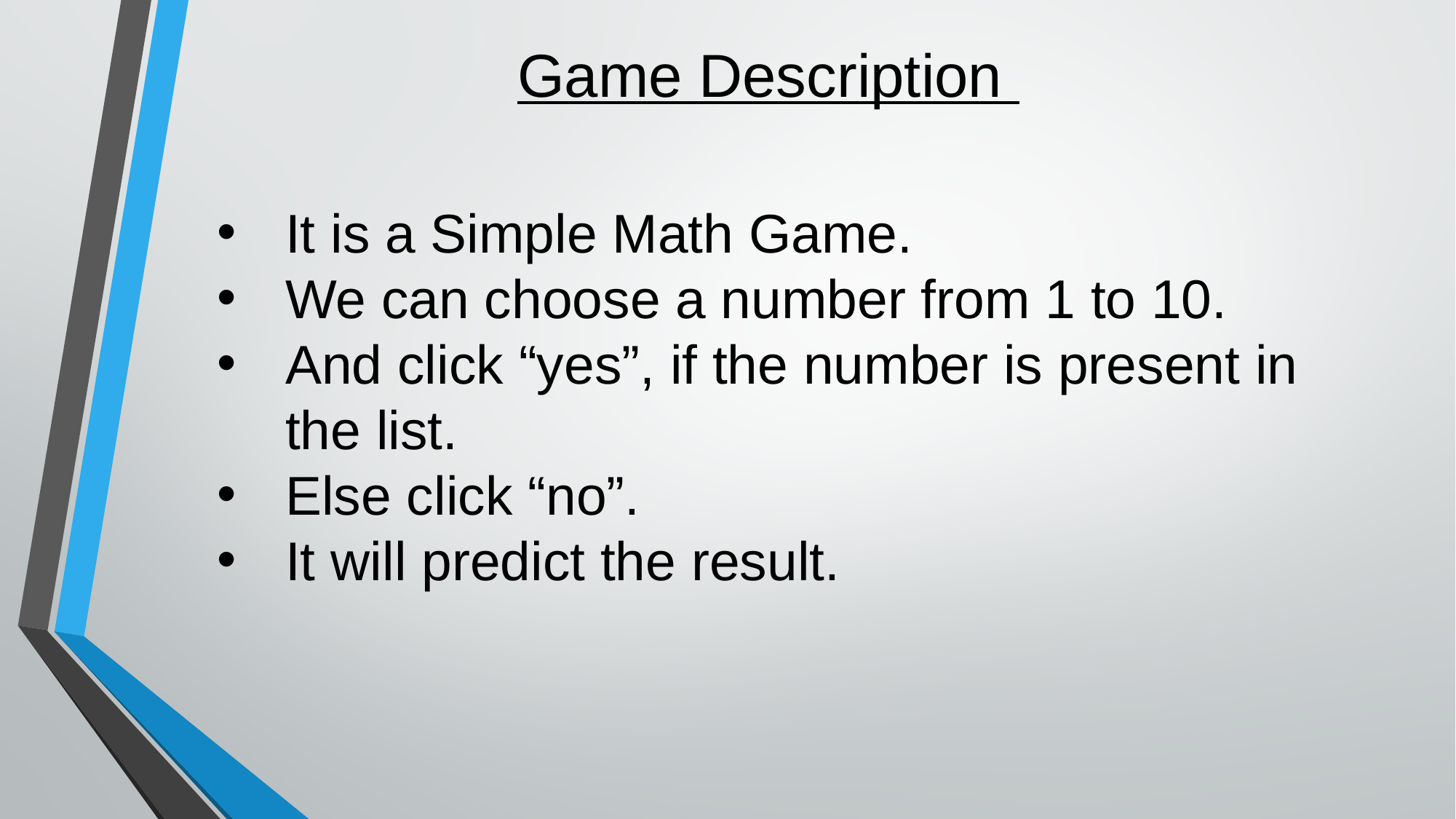

Game Description
It is a Simple Math Game.
We can choose a number from 1 to 10.
And click “yes”, if the number is present in the list.
Else click “no”.
It will predict the result.